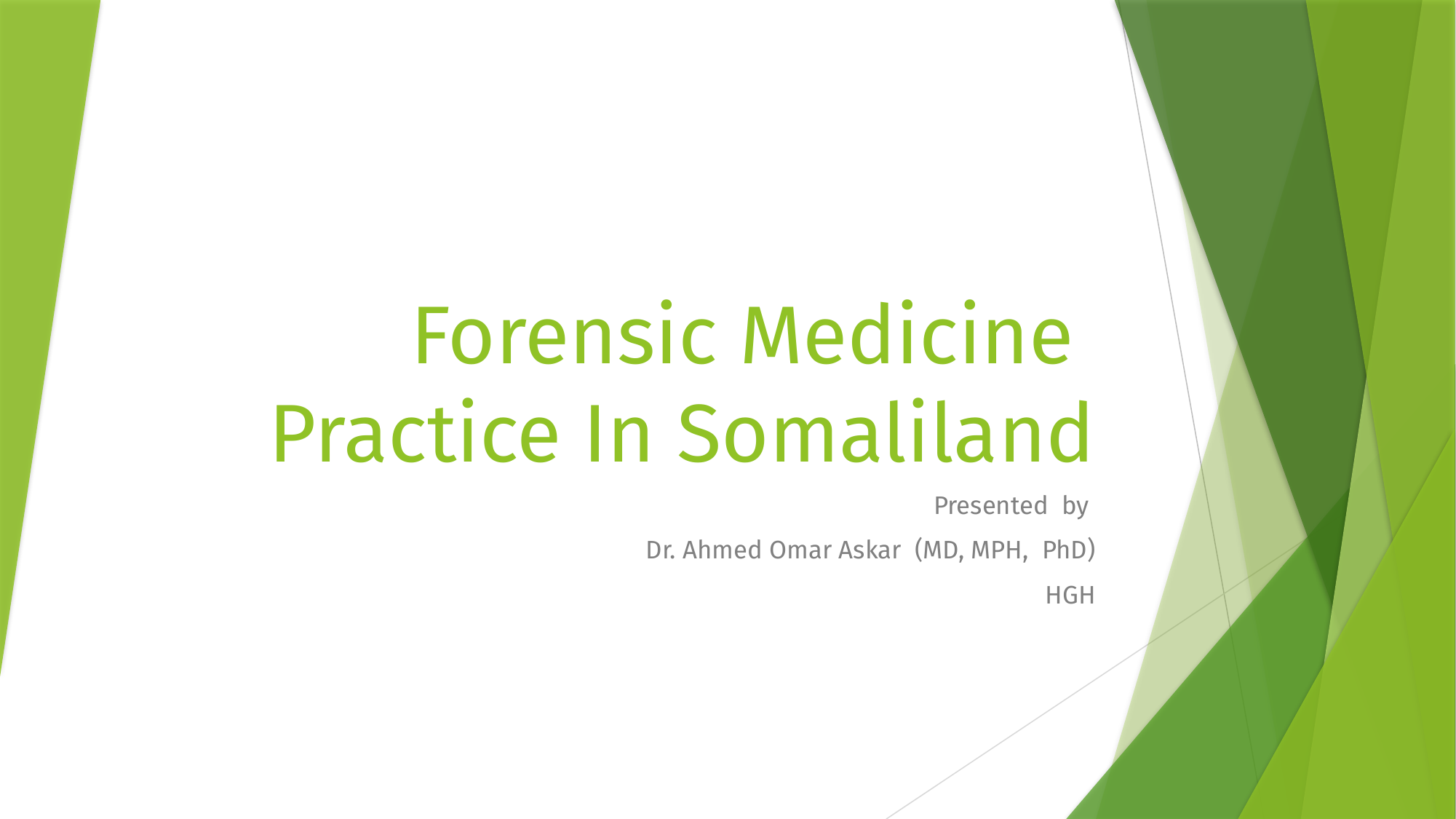

# Forensic Medicine  Practice In Somaliland
Presented  by
Dr. Ahmed Omar Askar  (MD, MPH,  PhD)
HGH